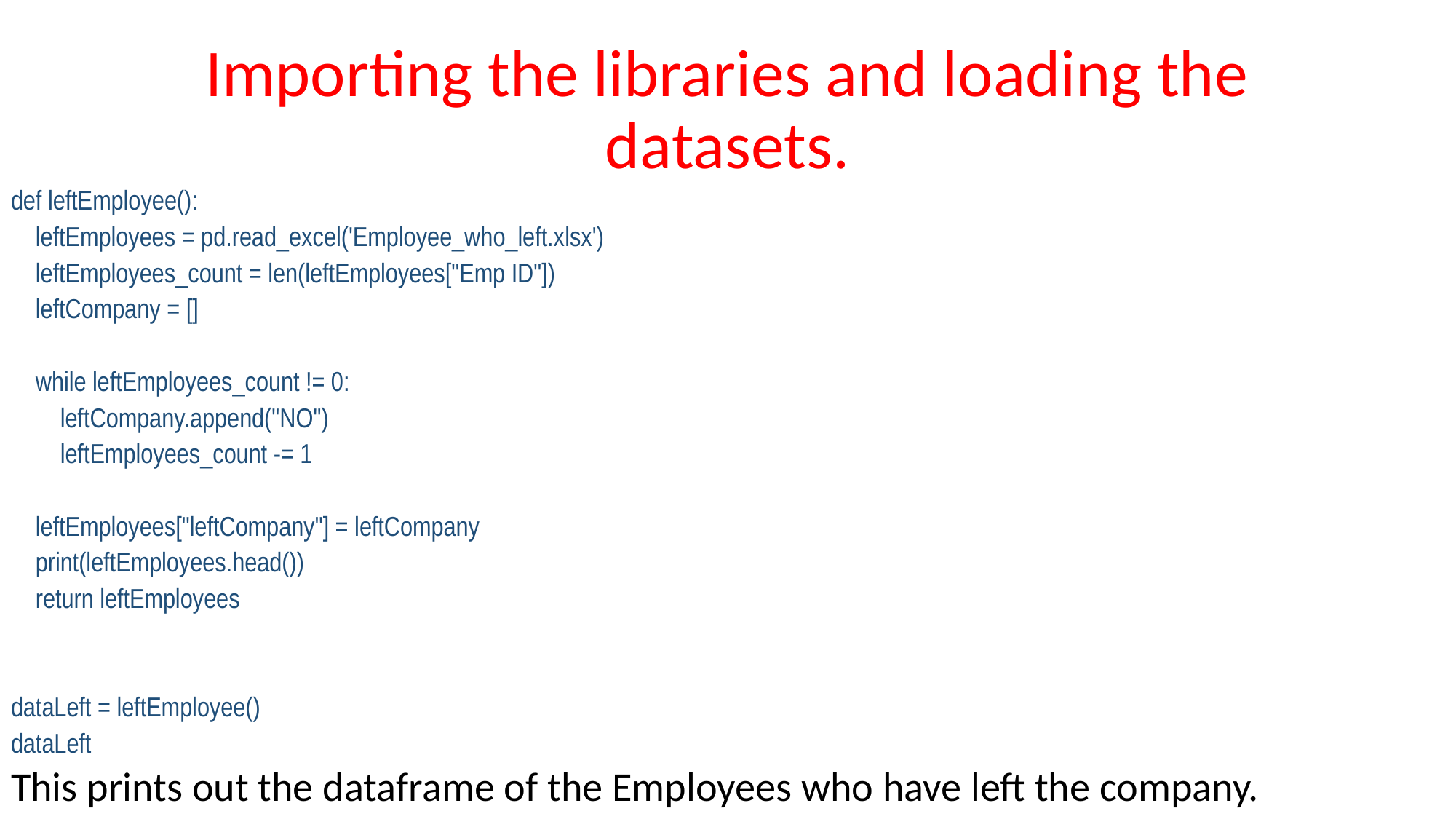

# Importing the libraries and loading the datasets.
def leftEmployee():
    leftEmployees = pd.read_excel('Employee_who_left.xlsx')
    leftEmployees_count = len(leftEmployees["Emp ID"])
    leftCompany = []

    while leftEmployees_count != 0:
        leftCompany.append("NO")
        leftEmployees_count -= 1

    leftEmployees["leftCompany"] = leftCompany
    print(leftEmployees.head())
    return leftEmployees

dataLeft = leftEmployee()
dataLeft
This prints out the dataframe of the Employees who have left the company.